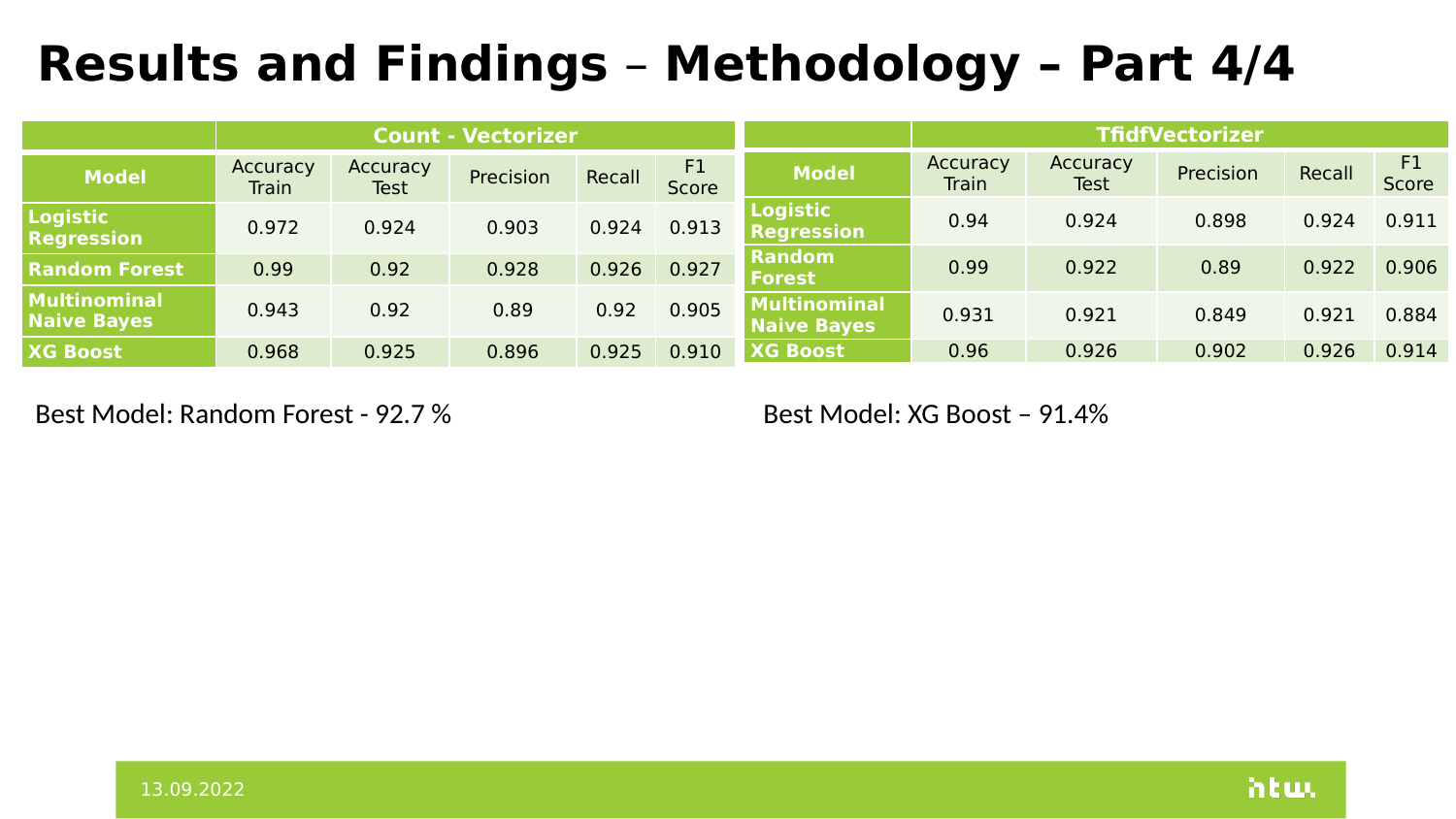

# Results and Findings – Methodology – Part 4/4
|  | Count - Vectorizer |  |  |  |  |
| --- | --- | --- | --- | --- | --- |
| Model | Accuracy Train | Accuracy Test | Precision | Recall | F1 Score |
| Logistic Regression | 0.972 | 0.924 | 0.903 | 0.924 | 0.913 |
| Random Forest | 0.99 | 0.92 | 0.928 | 0.926 | 0.927 |
| Multinominal Naive Bayes | 0.943 | 0.92 | 0.89 | 0.92 | 0.905 |
| XG Boost | 0.968 | 0.925 | 0.896 | 0.925 | 0.910 |
|  | TfidfVectorizer |  |  |  |  |
| --- | --- | --- | --- | --- | --- |
| Model | Accuracy Train | Accuracy Test | Precision | Recall | F1 Score |
| Logistic Regression | 0.94 | 0.924 | 0.898 | 0.924 | 0.911 |
| Random Forest | 0.99 | 0.922 | 0.89 | 0.922 | 0.906 |
| Multinominal Naive Bayes | 0.931 | 0.921 | 0.849 | 0.921 | 0.884 |
| XG Boost | 0.96 | 0.926 | 0.902 | 0.926 | 0.914 |
Best Model: Random Forest - 92.7 %
Best Model: XG Boost – 91.4%
13.09.2022